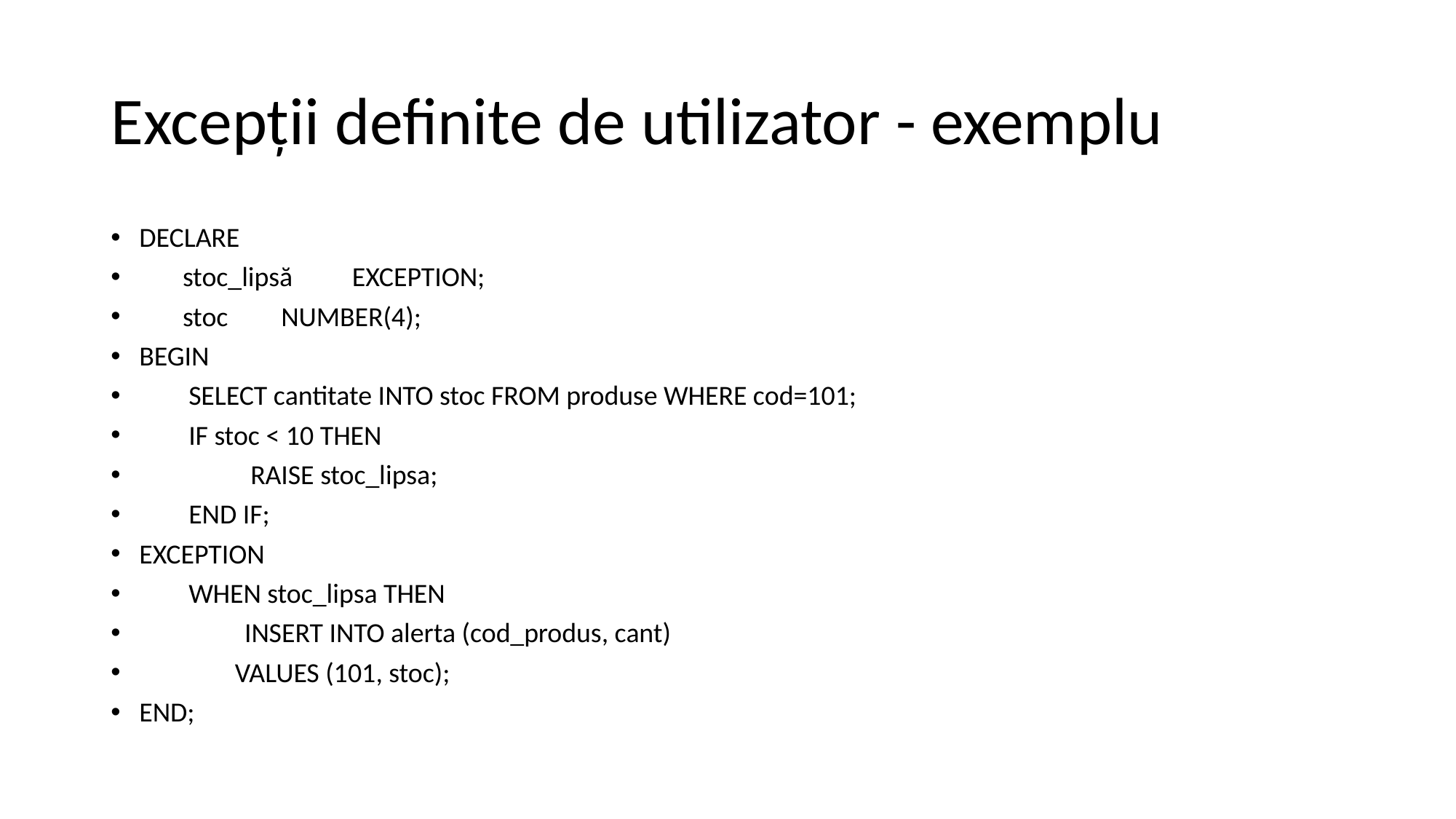

# Excepţii definite de utilizator - exemplu
DECLARE
       stoc_lipsă	EXCEPTION;
       stoc	NUMBER(4);
BEGIN
        SELECT cantitate INTO stoc FROM produse WHERE cod=101;
        IF stoc < 10 THEN
                  RAISE stoc_lipsa;
        END IF;
EXCEPTION
        WHEN stoc_lipsa THEN
                 INSERT INTO alerta (cod_produs, cant)
	    VALUES (101, stoc);
END;